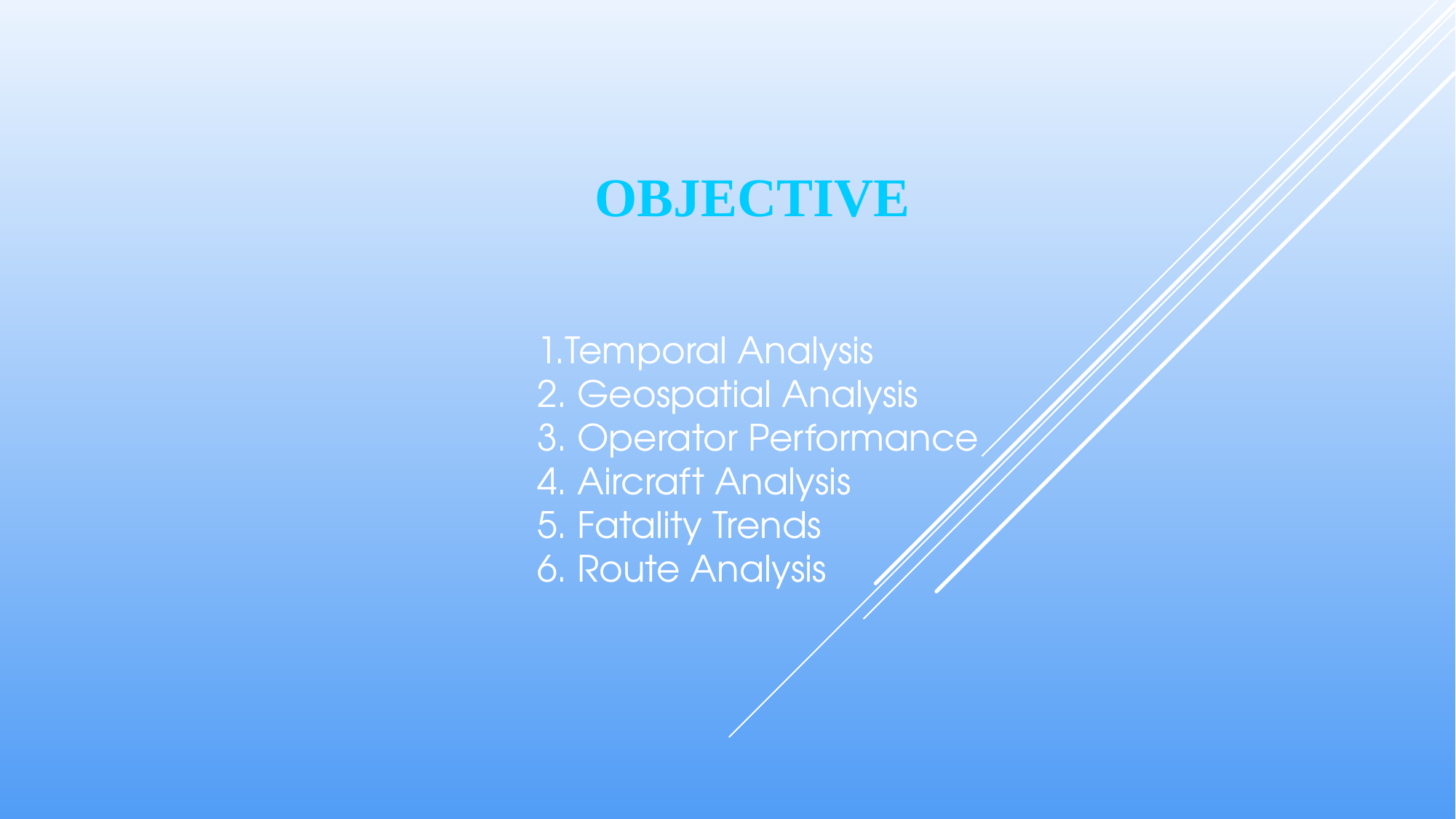

#
OBJECTIVE

1.Temporal Analysis
2. Geospatial Analysis
3. Operator Performance
4. Aircraft Analysis
5. Fatality Trends
6. Route Analysis